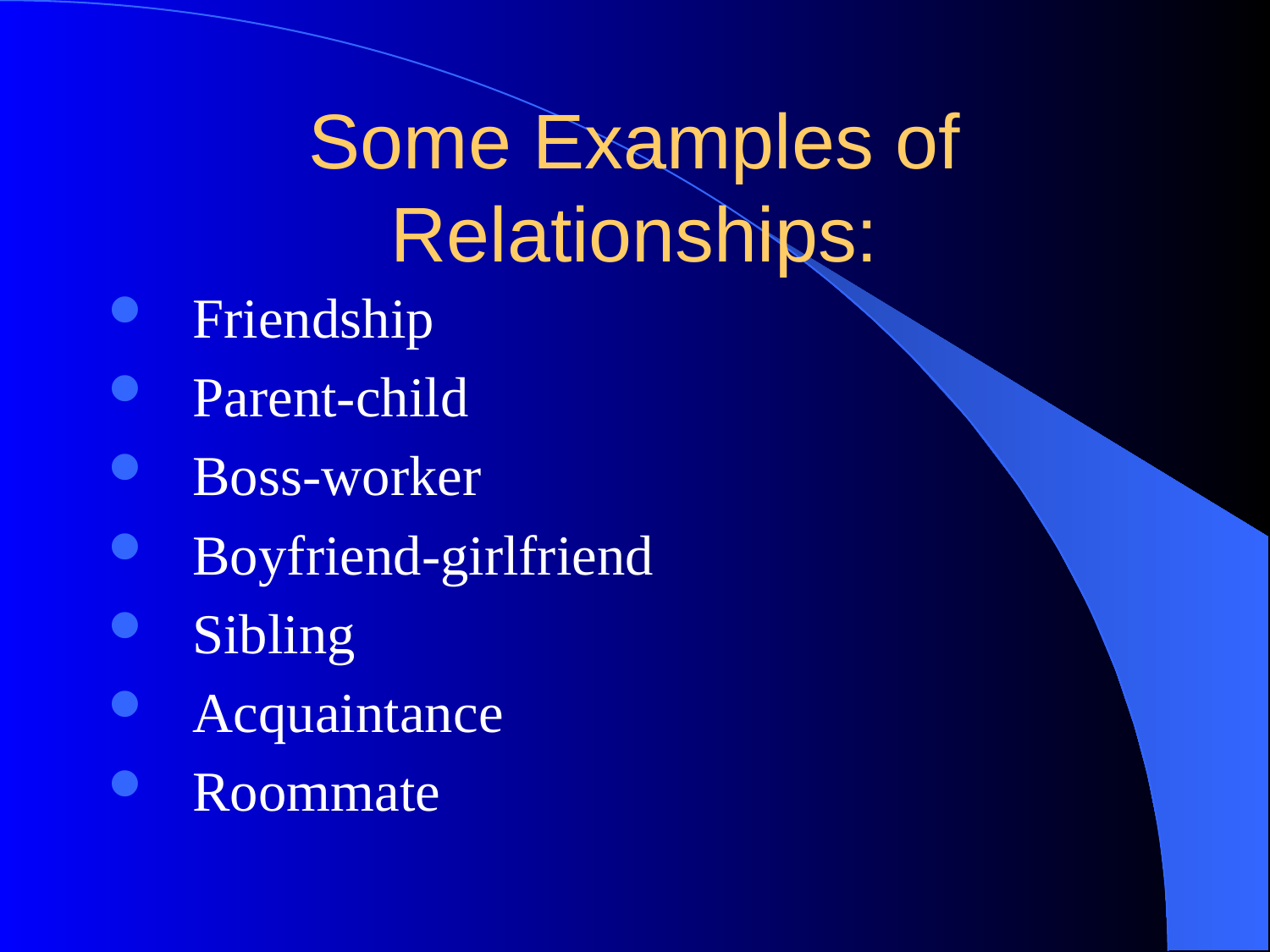

# Some Examples of Relationships:
Friendship
Parent-child
Boss-worker
Boyfriend-girlfriend
Sibling
Acquaintance
Roommate